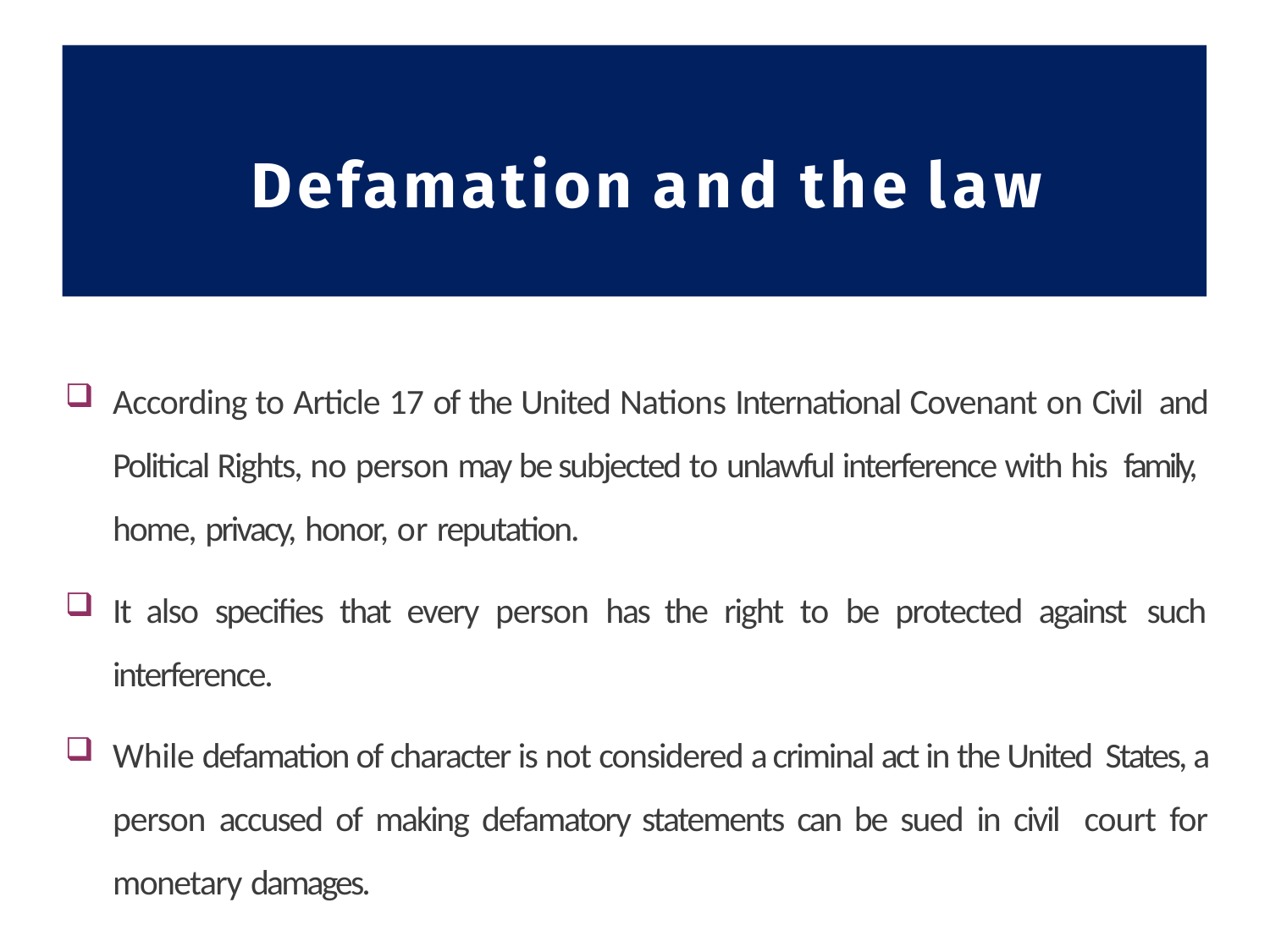

# Defamation and the law
According to Article 17 of the United Nations International Covenant on Civil  and Political Rights, no person may be subjected to unlawful interference with his  family,  home, privacy, honor, or reputation.
It also specifies that every person has the right to be protected against such interference.
While defamation of character is not considered a criminal act in the United  States, a person accused of making defamatory statements can be sued in civil  court for monetary damages.